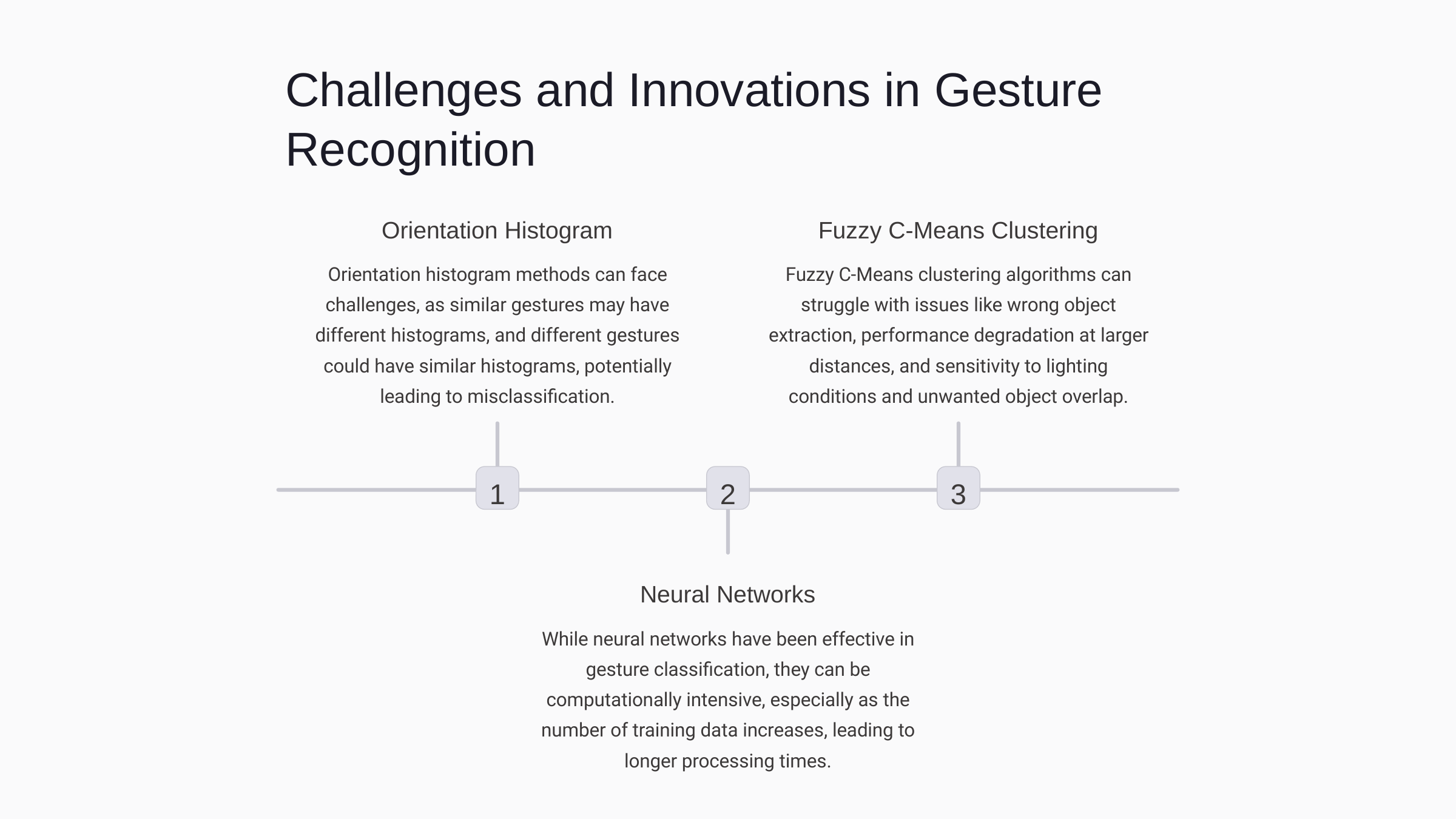

Challenges and Innovations in Gesture Recognition
Orientation Histogram
Fuzzy C-Means Clustering
Orientation histogram methods can face challenges, as similar gestures may have different histograms, and different gestures could have similar histograms, potentially leading to misclassification.
Fuzzy C-Means clustering algorithms can struggle with issues like wrong object extraction, performance degradation at larger distances, and sensitivity to lighting conditions and unwanted object overlap.

1
2
3

Neural Networks
While neural networks have been effective in gesture classification, they can be computationally intensive, especially as the number of training data increases, leading to longer processing times.